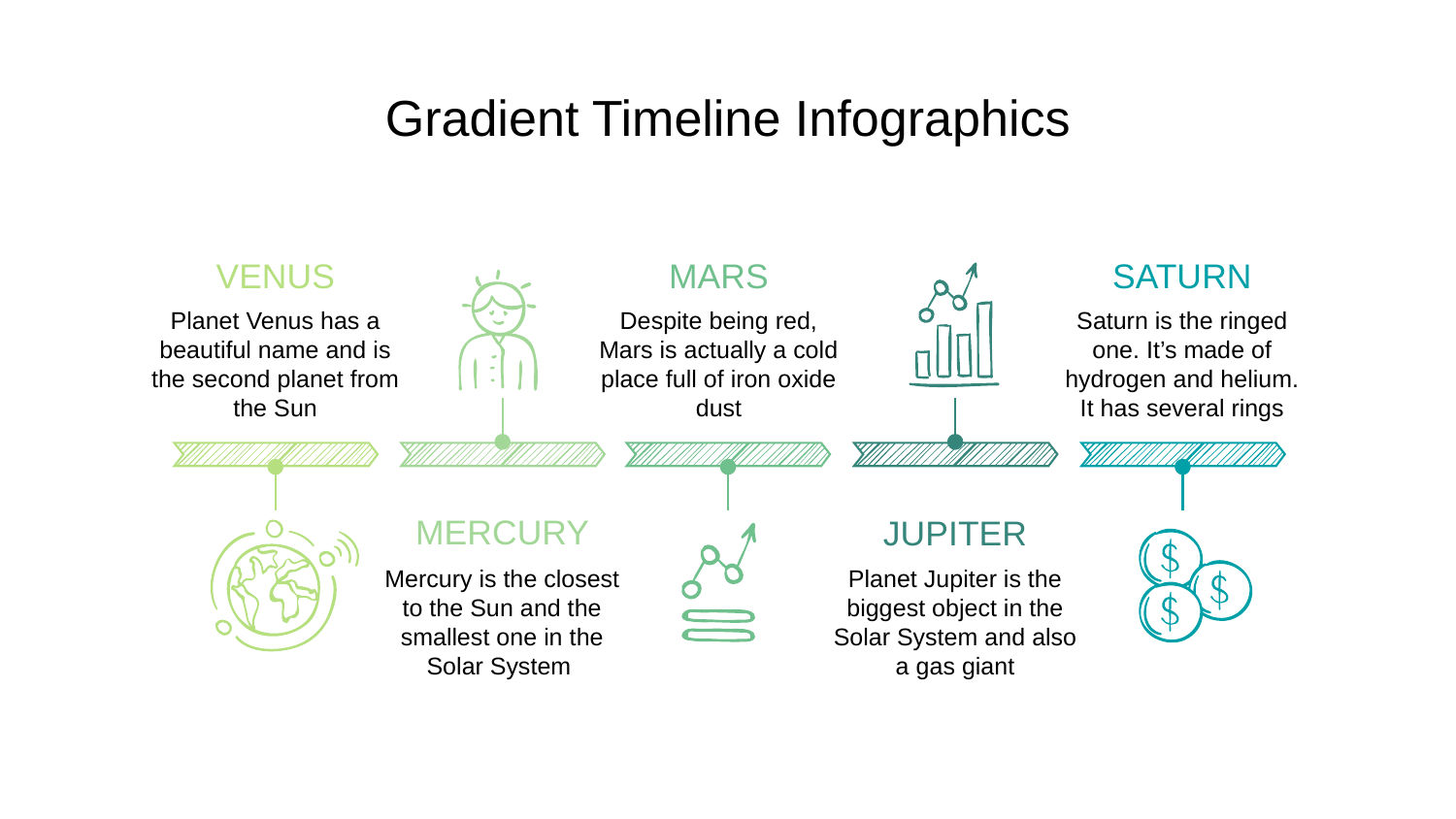

# Gradient Timeline Infographics
VENUS
MARS
SATURN

Planet Venus has a beautiful name and is the second planet from the Sun
Despite being red, Mars is actually a cold place full of iron oxide dust
Saturn is the ringed one. It’s made of hydrogen and helium. It has several rings

MERCURY
JUPITER

Mercury is the closest to the Sun and the smallest one in the Solar System
Planet Jupiter is the biggest object in the Solar System and also a gas giant